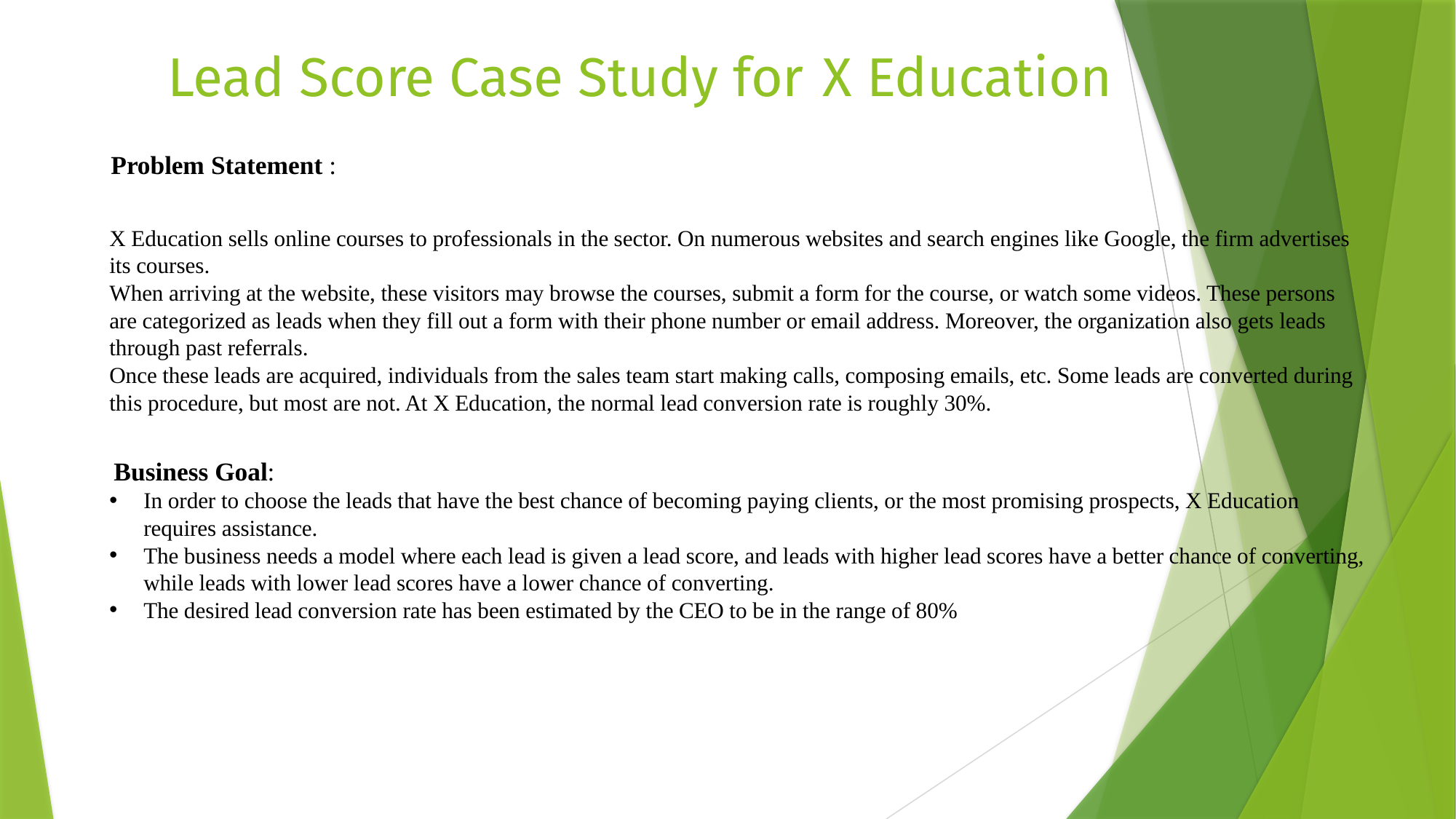

# Lead Score Case Study for	X Education
Problem Statement :

X Education sells online courses to professionals in the sector. On numerous websites and search engines like Google, the firm advertises its courses.
When arriving at the website, these visitors may browse the courses, submit a form for the course, or watch some videos. These persons are categorized as leads when they fill out a form with their phone number or email address. Moreover, the organization also gets leads through past referrals.
Once these leads are acquired, individuals from the sales team start making calls, composing emails, etc. Some leads are converted during this procedure, but most are not. At X Education, the normal lead conversion rate is roughly 30%.

Business Goal:
In order to choose the leads that have the best chance of becoming paying clients, or the most promising prospects, X Education requires assistance.
The business needs a model where each lead is given a lead score, and leads with higher lead scores have a better chance of converting, while leads with lower lead scores have a lower chance of converting.
The desired lead conversion rate has been estimated by the CEO to be in the range of 80%